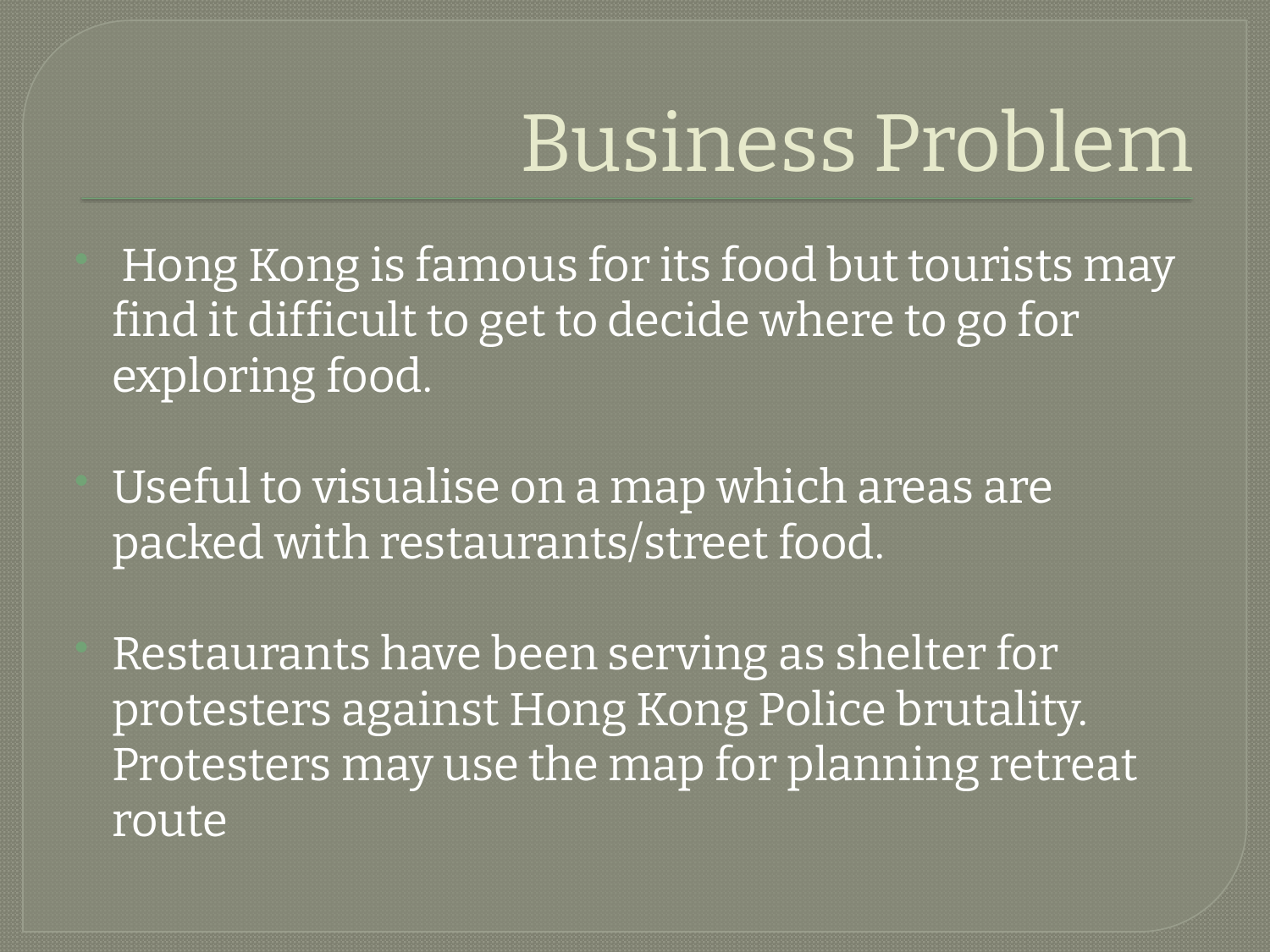

# Business Problem
 Hong Kong is famous for its food but tourists may find it difficult to get to decide where to go for exploring food.

Useful to visualise on a map which areas are packed with restaurants/street food.

Restaurants have been serving as shelter for protesters against Hong Kong Police brutality. Protesters may use the map for planning retreat route